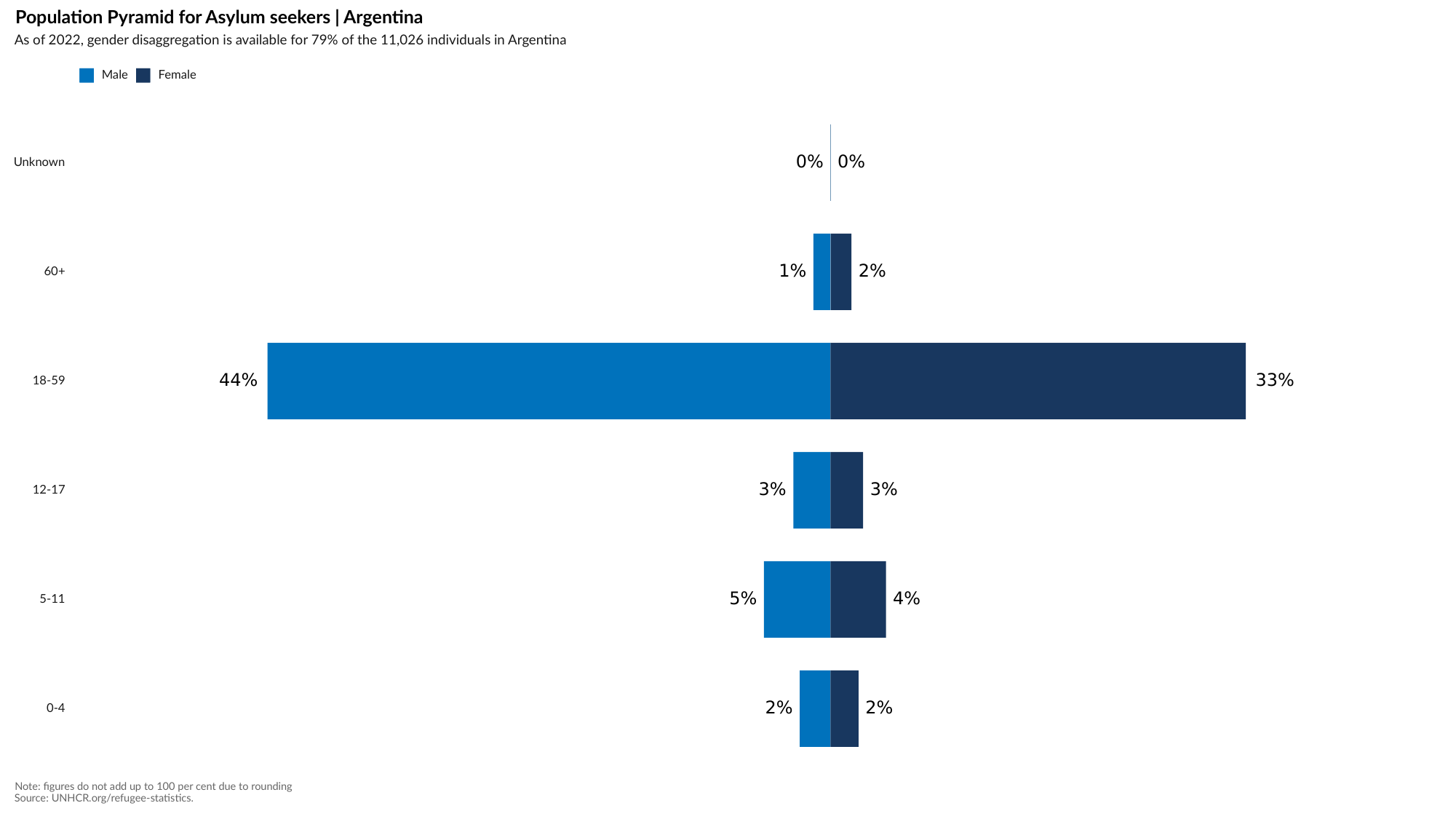

Population Pyramid for Asylum seekers | Argentina
As of 2022, gender disaggregation is available for 79% of the 11,026 individuals in Argentina

Male
Female

0%
0%
Unknown

1%
2%
60+

44%
33%
18-59

3%
3%
12-17

5%
4%
5-11

2%
2%
0-4
Note: figures do not add up to 100 per cent due to rounding
Source: UNHCR.org/refugee-statistics.